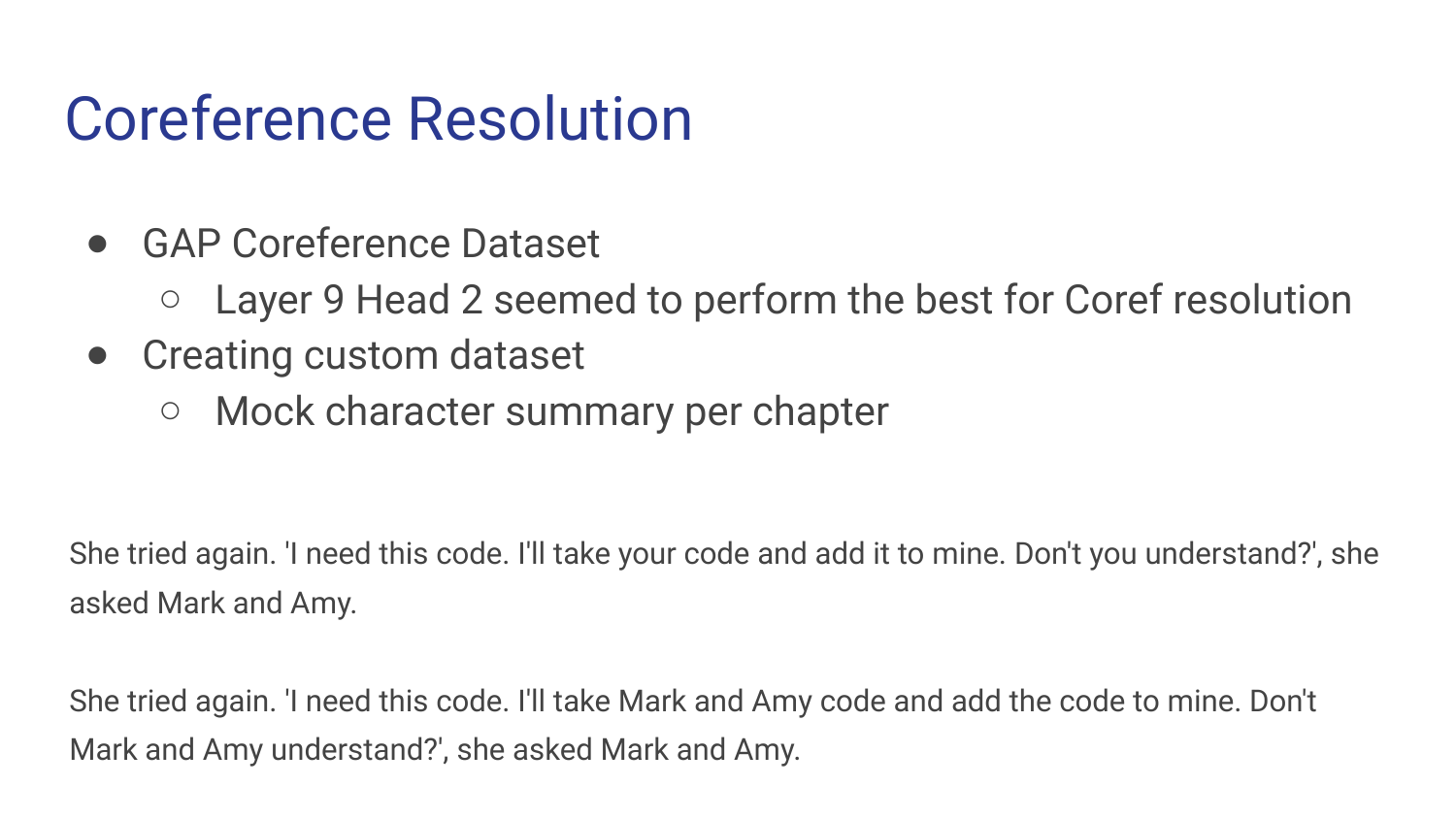

# Coreference Resolution
GAP Coreference Dataset
Layer 9 Head 2 seemed to perform the best for Coref resolution
Creating custom dataset
Mock character summary per chapter

She tried again. 'I need this code. I'll take your code and add it to mine. Don't you understand?', she asked Mark and Amy.

She tried again. 'I need this code. I'll take Mark and Amy code and add the code to mine. Don't Mark and Amy understand?', she asked Mark and Amy.